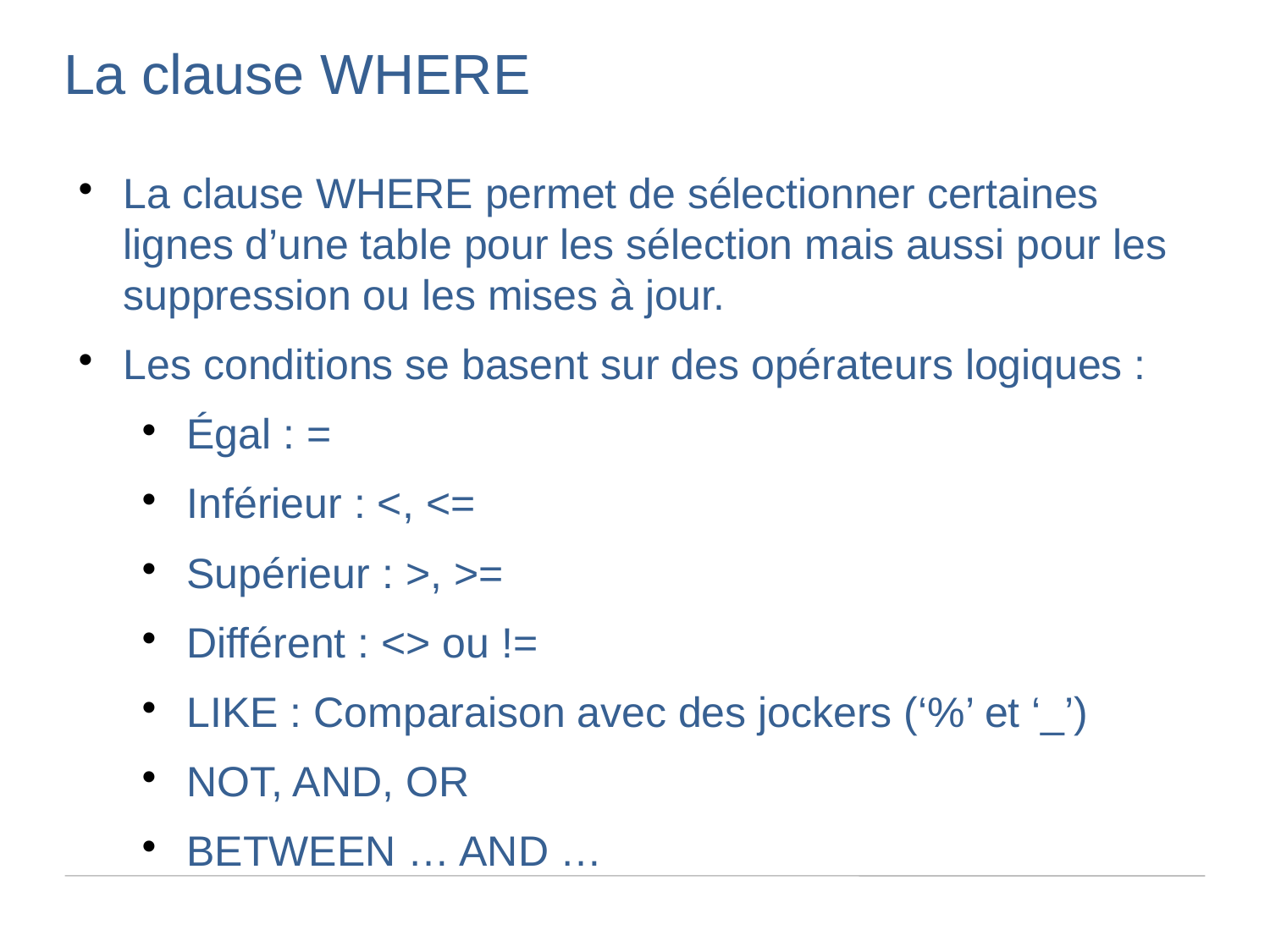

La clause WHERE
La clause WHERE permet de sélectionner certaines lignes d’une table pour les sélection mais aussi pour les suppression ou les mises à jour.
Les conditions se basent sur des opérateurs logiques :
Égal : =
Inférieur : <, <=
Supérieur : >, >=
Différent : <> ou !=
LIKE : Comparaison avec des jockers (‘%’ et ‘_’)
NOT, AND, OR
BETWEEN … AND …